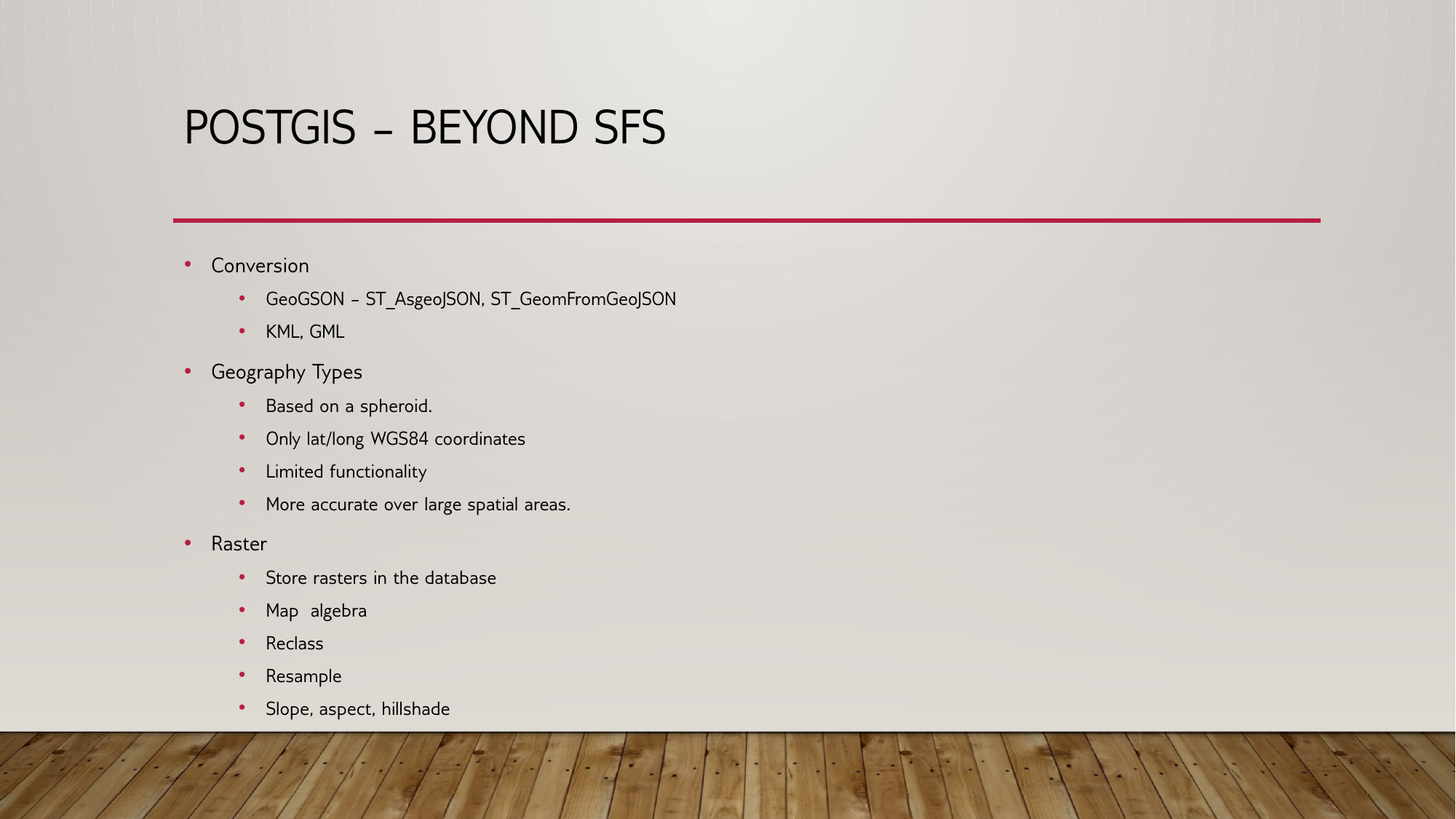

# Postgis – beyond SFS
Conversion
GeoGSON – ST_AsgeoJSON, ST_GeomFromGeoJSON
KML, GML
Geography Types
Based on a spheroid.
Only lat/long WGS84 coordinates
Limited functionality
More accurate over large spatial areas.
Raster
Store rasters in the database
Map  algebra
Reclass
Resample
Slope, aspect, hillshade